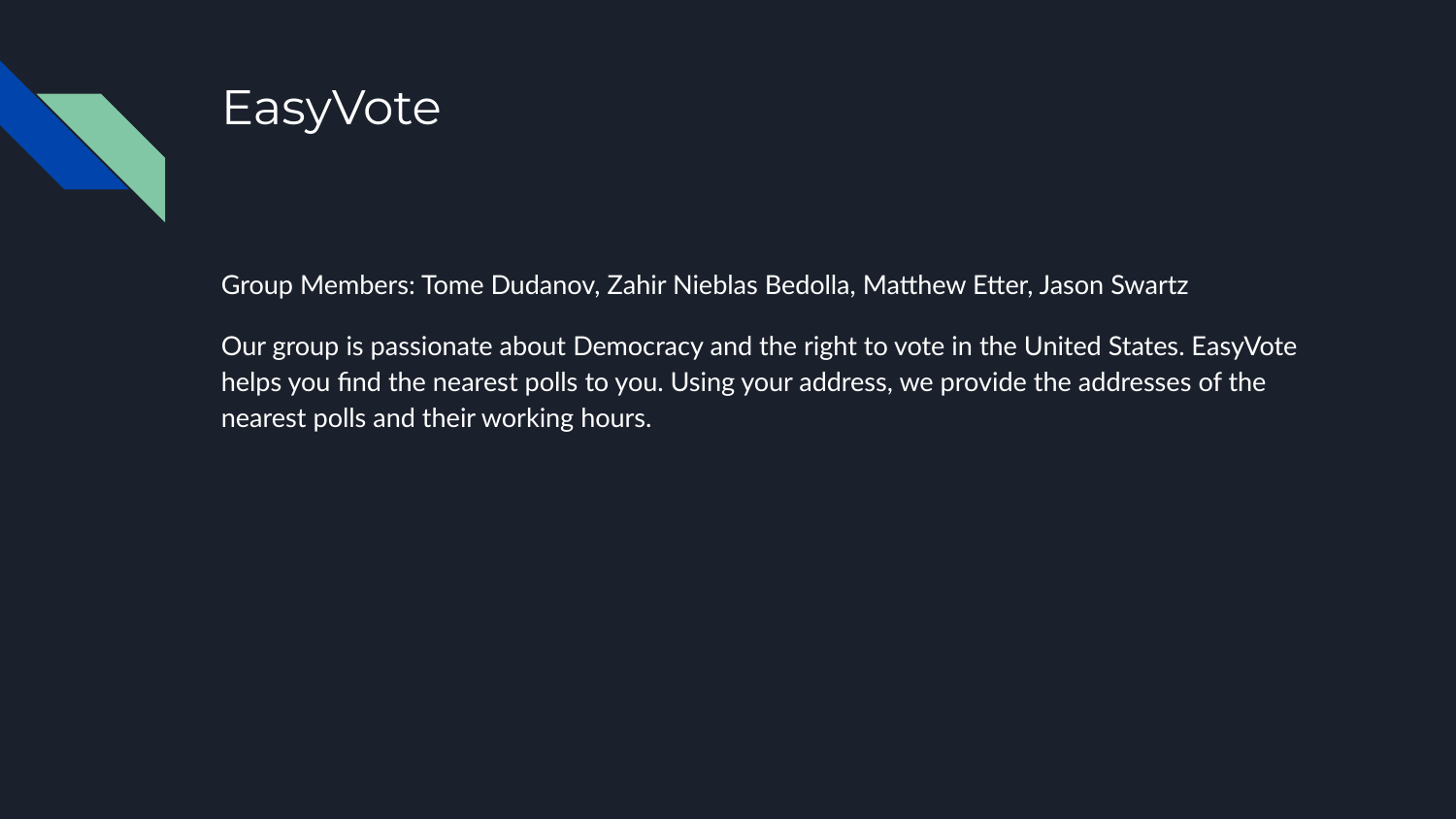

# EasyVote
Group Members: Tome Dudanov, Zahir Nieblas Bedolla, Matthew Etter, Jason Swartz
Our group is passionate about Democracy and the right to vote in the United States. EasyVote helps you find the nearest polls to you. Using your address, we provide the addresses of the nearest polls and their working hours.